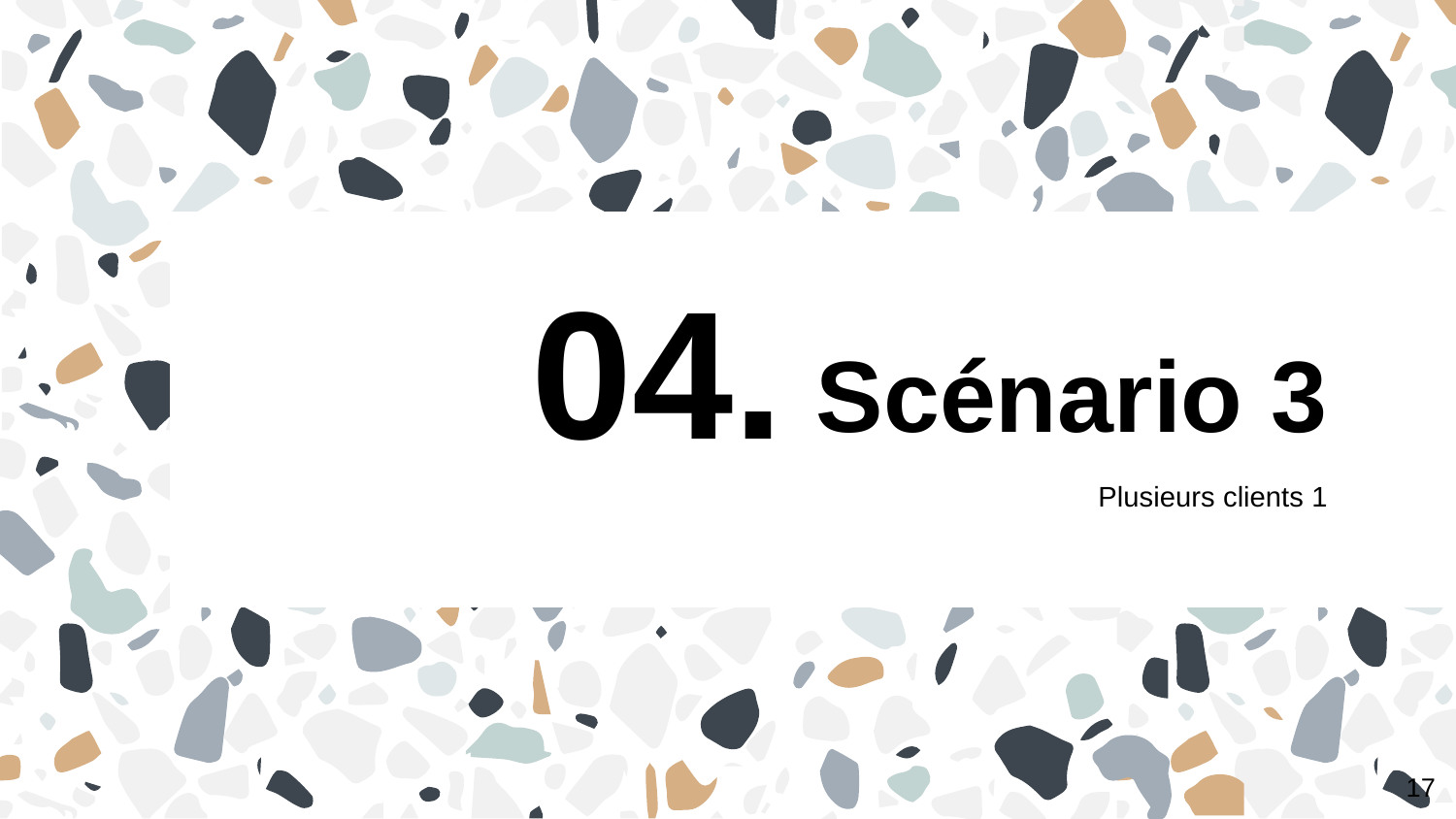

04.

# Scénario 3
Plusieurs clients 1
17